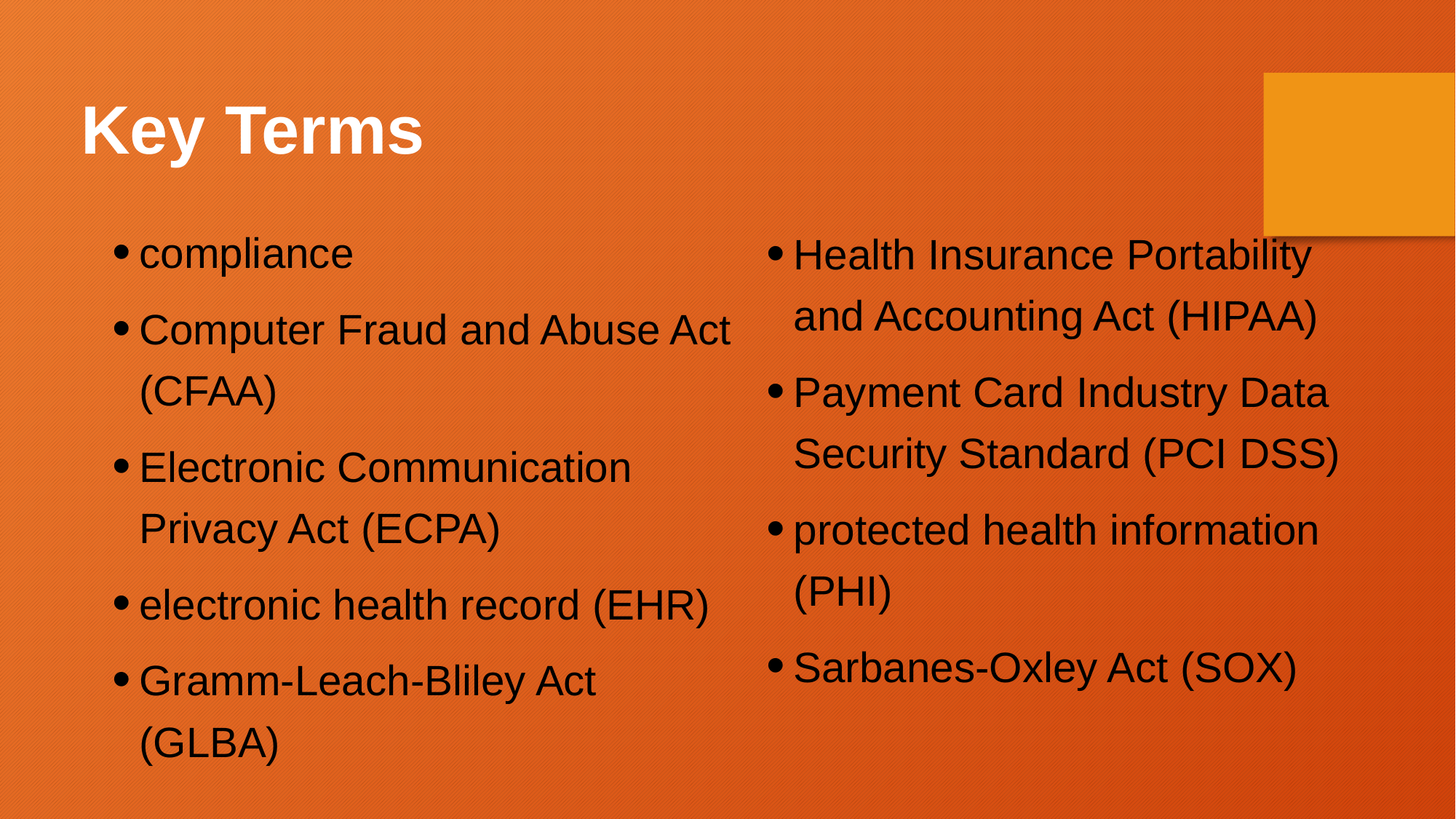

Key Terms
compliance
Computer Fraud and Abuse Act (CFAA)
Electronic Communication Privacy Act (ECPA)
electronic health record (EHR)
Gramm-Leach-Bliley Act (GLBA)
Health Insurance Portability and Accounting Act (HIPAA)
Payment Card Industry Data Security Standard (PCI DSS)
protected health information (PHI)
Sarbanes-Oxley Act (SOX)